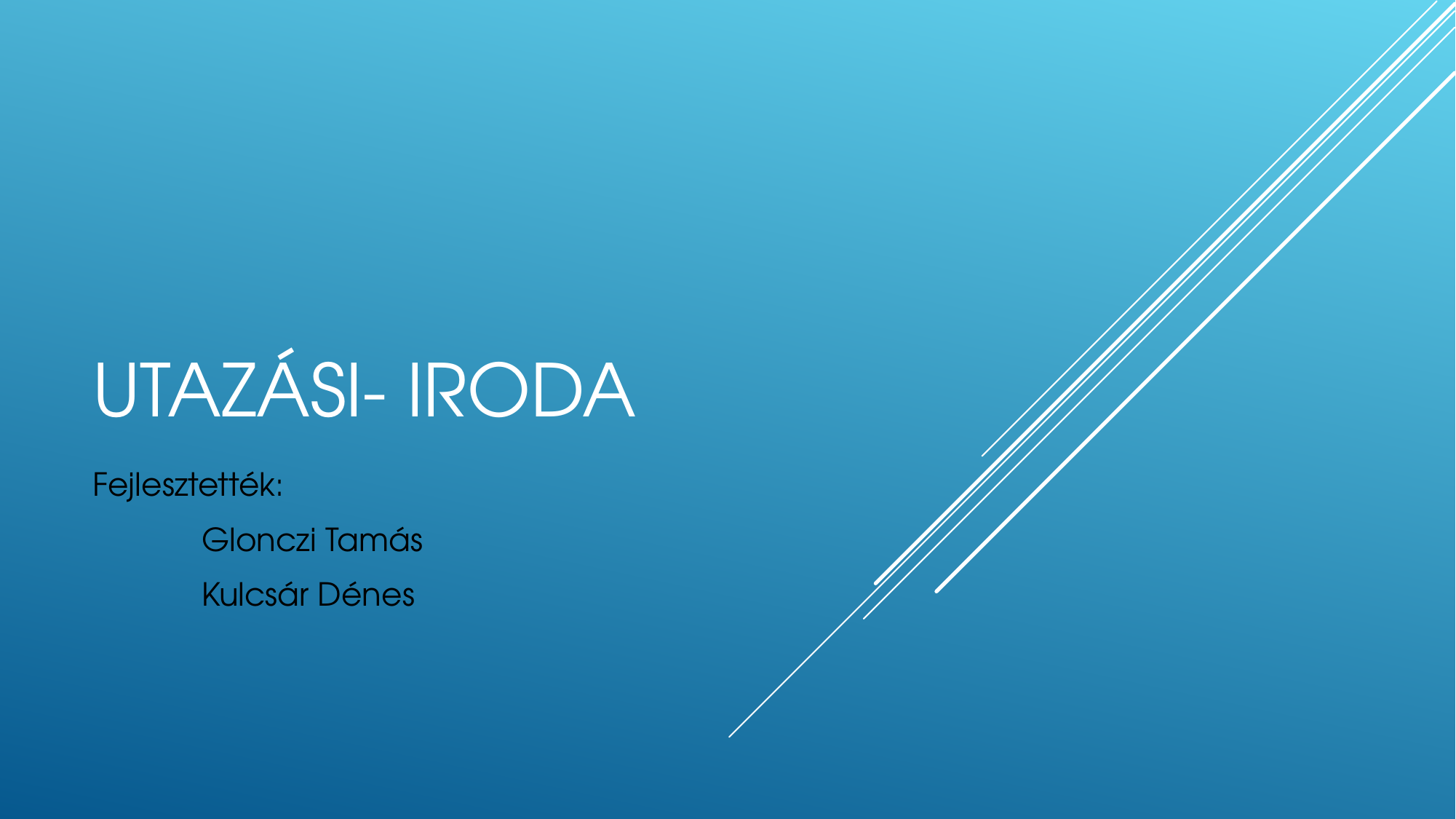

# Utazási- Iroda
Fejlesztették:
	Glonczi Tamás
	Kulcsár Dénes